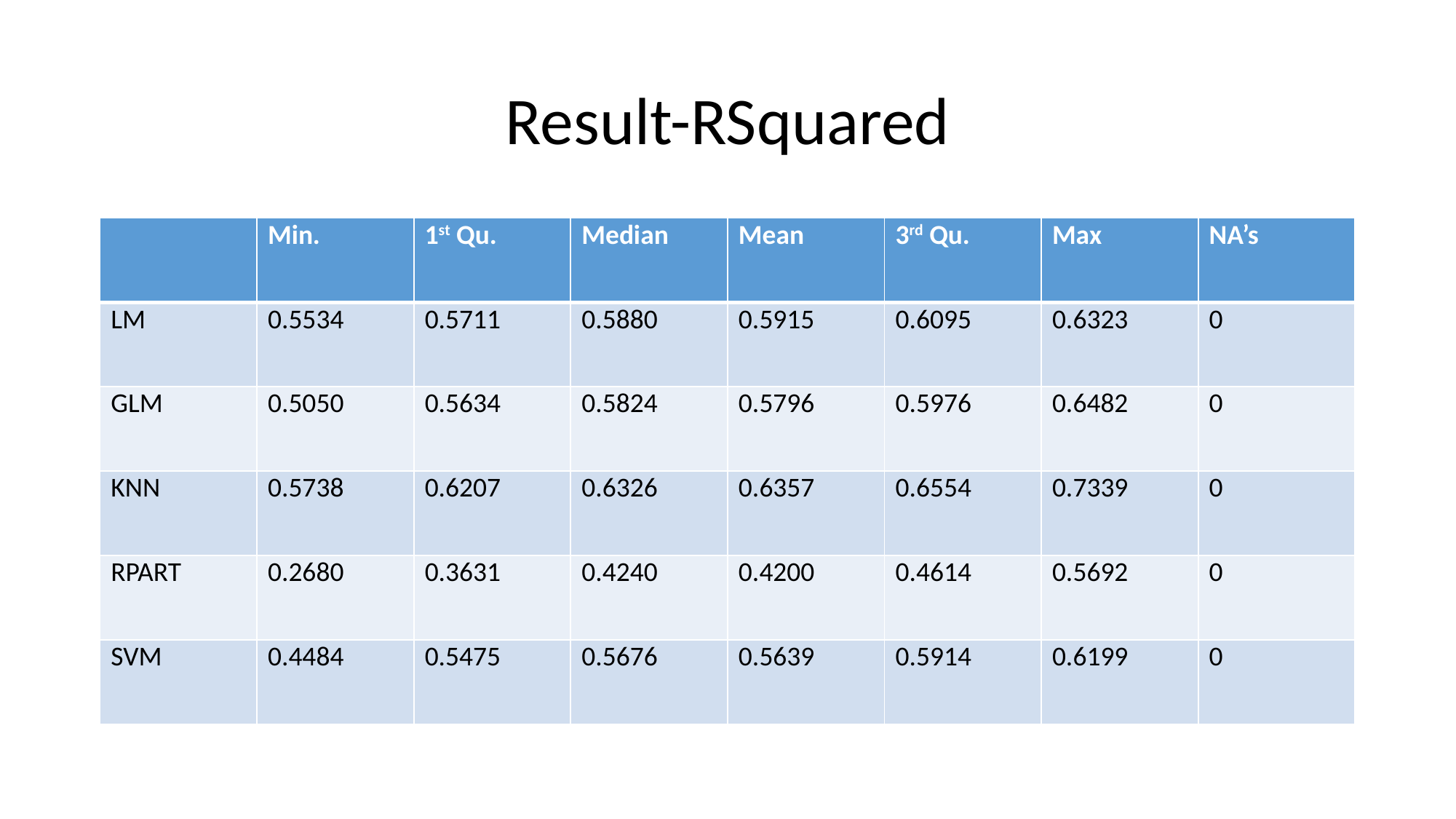

# Result-RSquared
|  | Min. | 1st Qu. | Median | Mean | 3rd Qu. | Max | NA’s |
| --- | --- | --- | --- | --- | --- | --- | --- |
| LM | 0.5534 | 0.5711 | 0.5880 | 0.5915 | 0.6095 | 0.6323 | 0 |
| GLM | 0.5050 | 0.5634 | 0.5824 | 0.5796 | 0.5976 | 0.6482 | 0 |
| KNN | 0.5738 | 0.6207 | 0.6326 | 0.6357 | 0.6554 | 0.7339 | 0 |
| RPART | 0.2680 | 0.3631 | 0.4240 | 0.4200 | 0.4614 | 0.5692 | 0 |
| SVM | 0.4484 | 0.5475 | 0.5676 | 0.5639 | 0.5914 | 0.6199 | 0 |